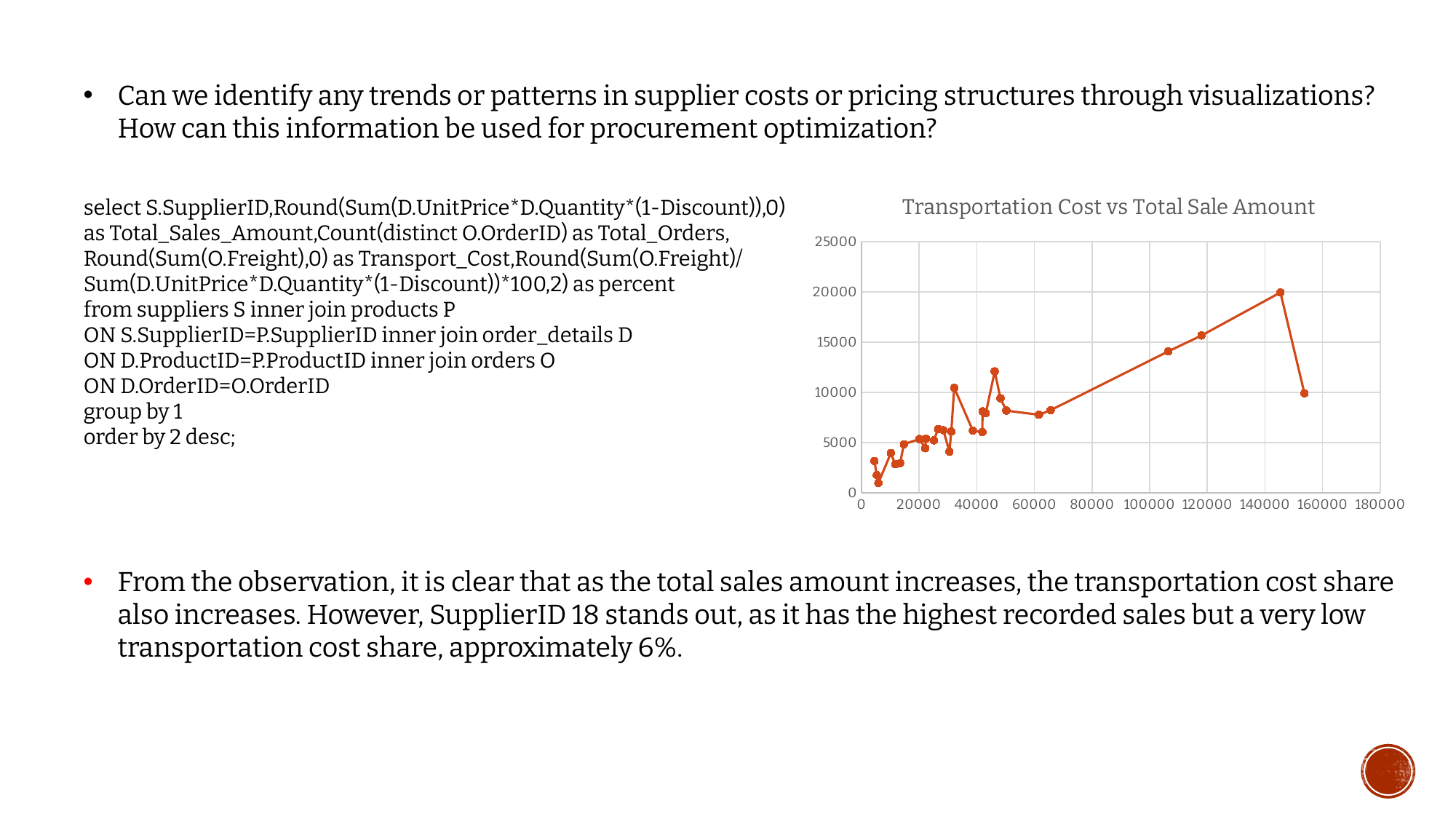

Can we identify any trends or patterns in supplier costs or pricing structures through visualizations? How can this information be used for procurement optimization?

### Chart: Transportation Cost vs Total Sale Amount

| Category |  |
|---|---|
select S.SupplierID,Round(Sum(D.UnitPrice*D.Quantity*(1-Discount)),0) as Total_Sales_Amount,Count(distinct O.OrderID) as Total_Orders,
Round(Sum(O.Freight),0) as Transport_Cost,Round(Sum(O.Freight)/ Sum(D.UnitPrice*D.Quantity*(1-Discount))*100,2) as percent
from suppliers S inner join products P
ON S.SupplierID=P.SupplierID inner join order_details D
ON D.ProductID=P.ProductID inner join orders O
ON D.OrderID=O.OrderID
group by 1
order by 2 desc;
From the observation, it is clear that as the total sales amount increases, the transportation cost share also increases. However, SupplierID 18 stands out, as it has the highest recorded sales but a very low transportation cost share, approximately 6%.